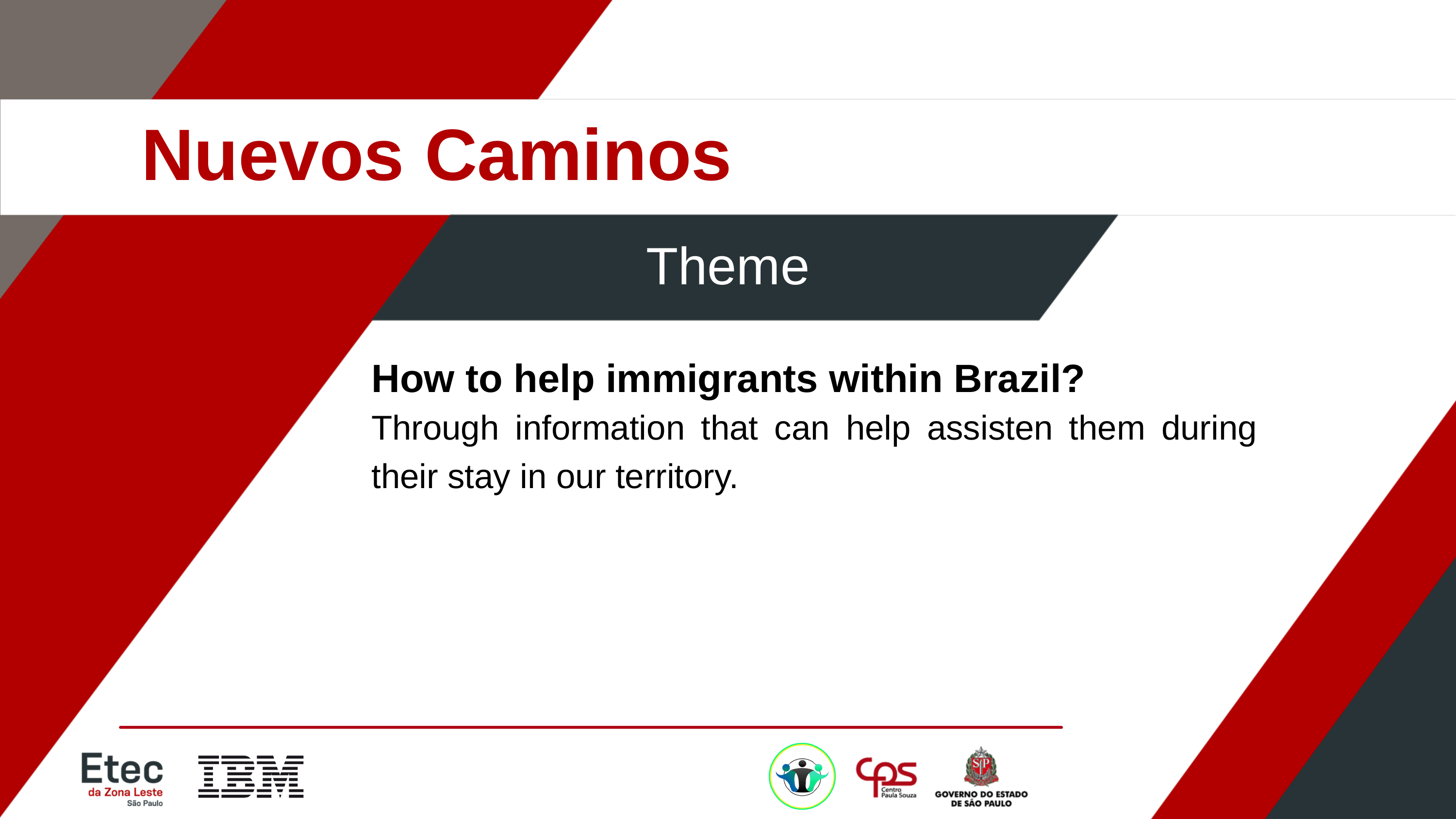

Nuevos Caminos

Theme
How to help immigrants within Brazil?
Through information that can help assisten them during their stay in our territory.